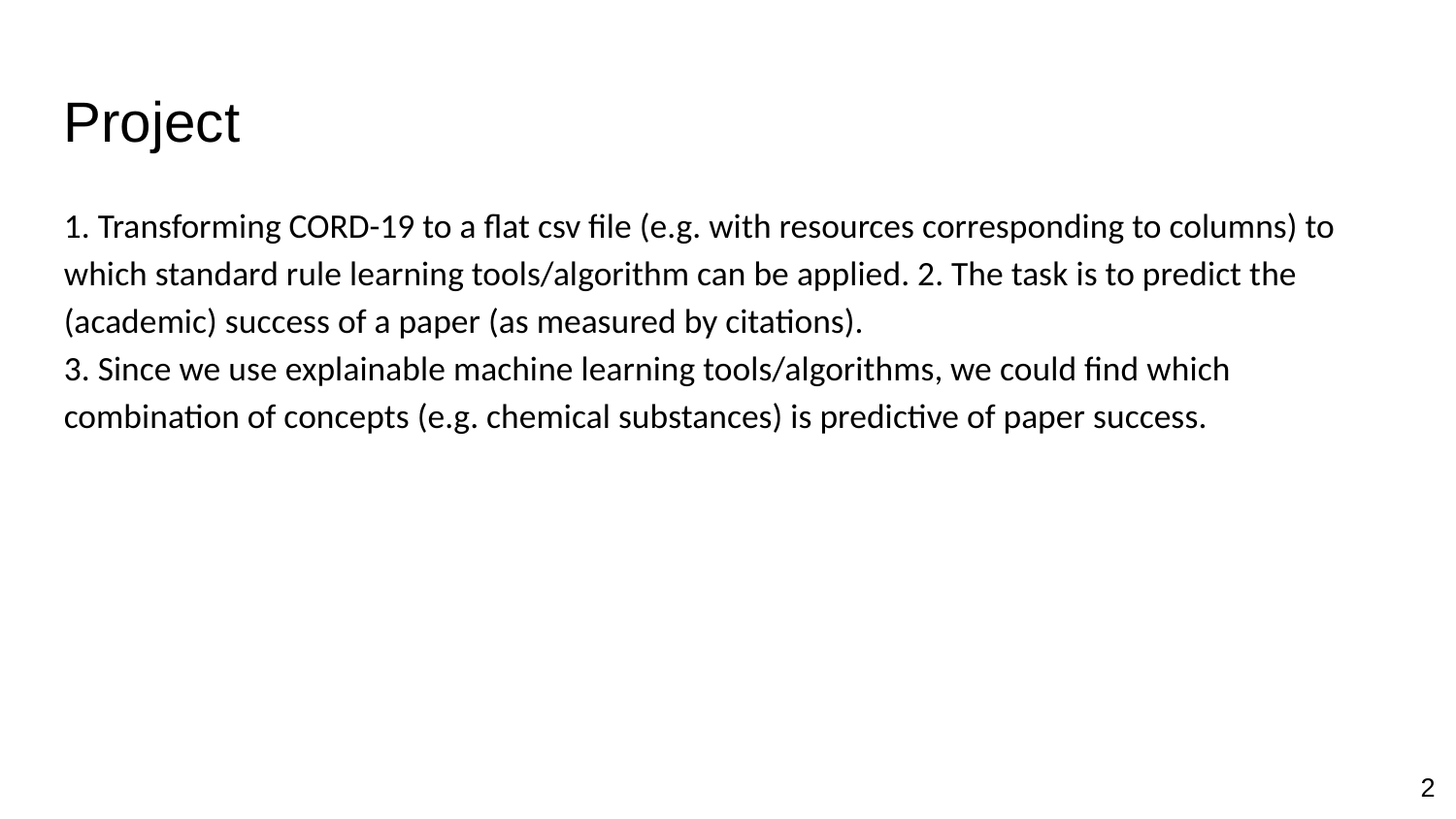

Project
1. Transforming CORD-19 to a flat csv file (e.g. with resources corresponding to columns) to which standard rule learning tools/algorithm can be applied. 2. The task is to predict the (academic) success of a paper (as measured by citations).
3. Since we use explainable machine learning tools/algorithms, we could find which combination of concepts (e.g. chemical substances) is predictive of paper success.

2